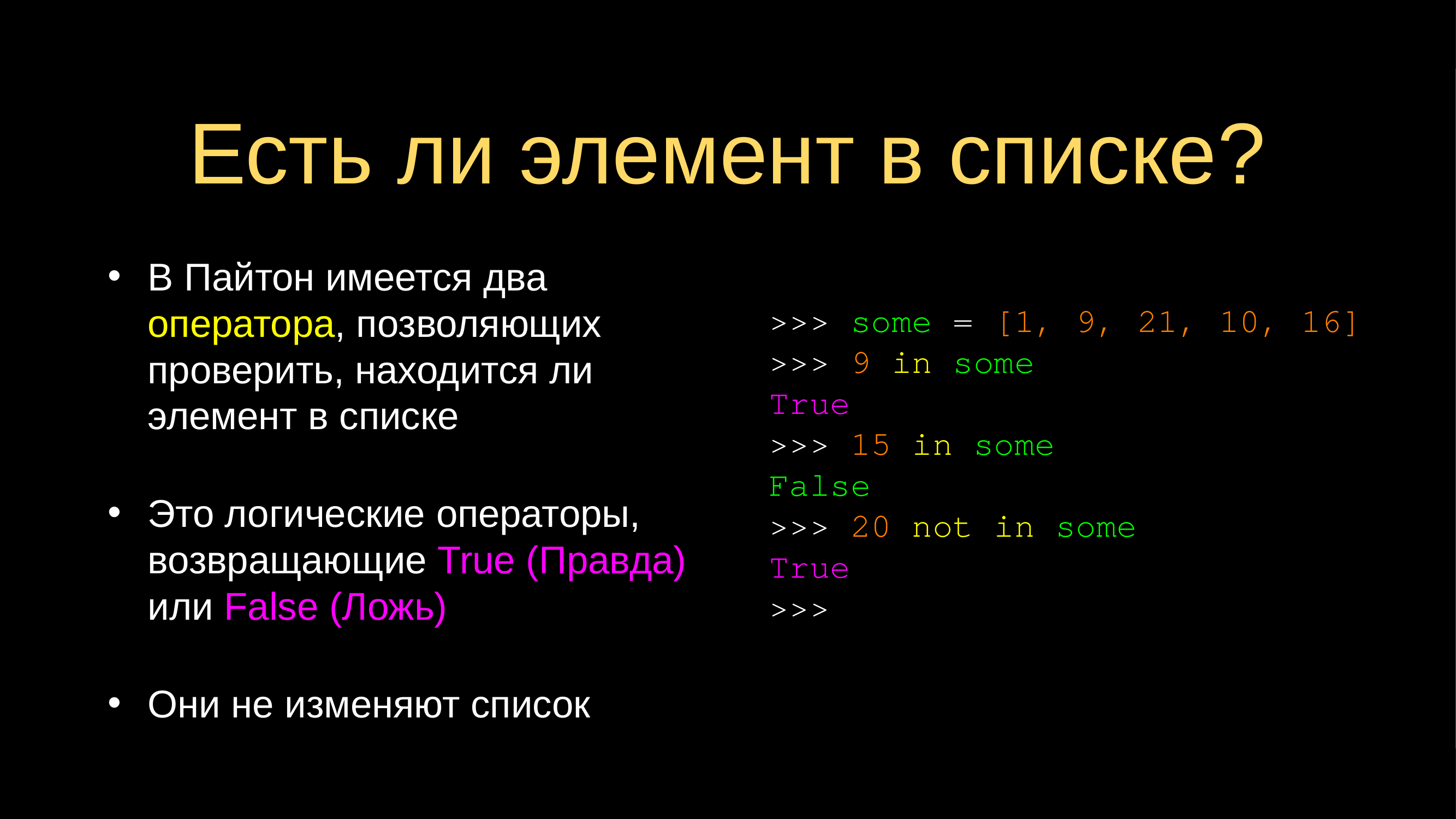

# Есть ли элемент в списке?
В Пайтон имеется два оператора, позволяющих проверить, находится ли элемент в списке
Это логические операторы, возвращающие True (Правда) или False (Ложь)
Они не изменяют список
>>> some = [1, 9, 21, 10, 16]
>>> 9 in some
True
>>> 15 in some
False
>>> 20 not in some
True
>>>